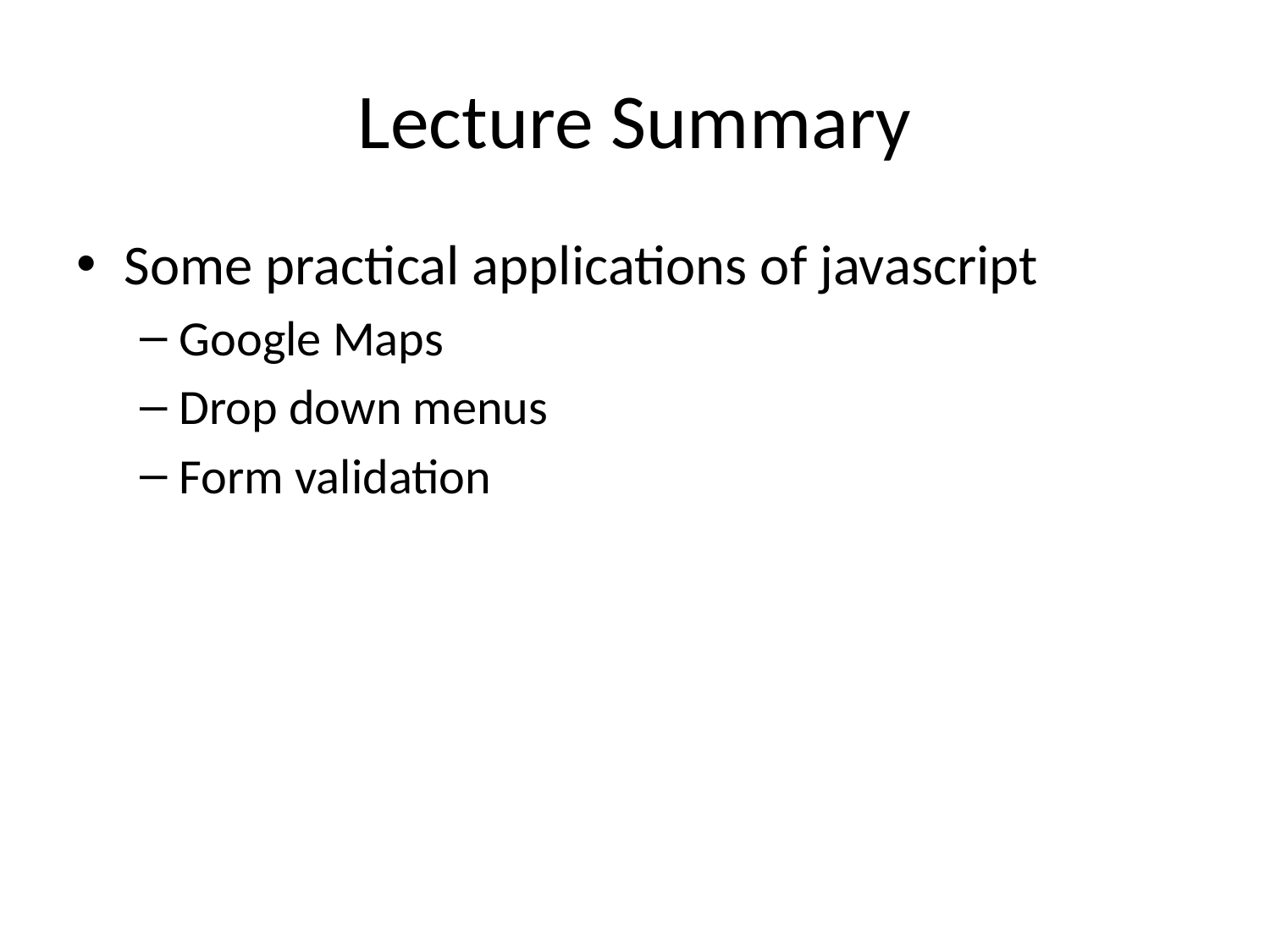

# Lecture Summary
Some practical applications of javascript
Google Maps
Drop down menus
Form validation